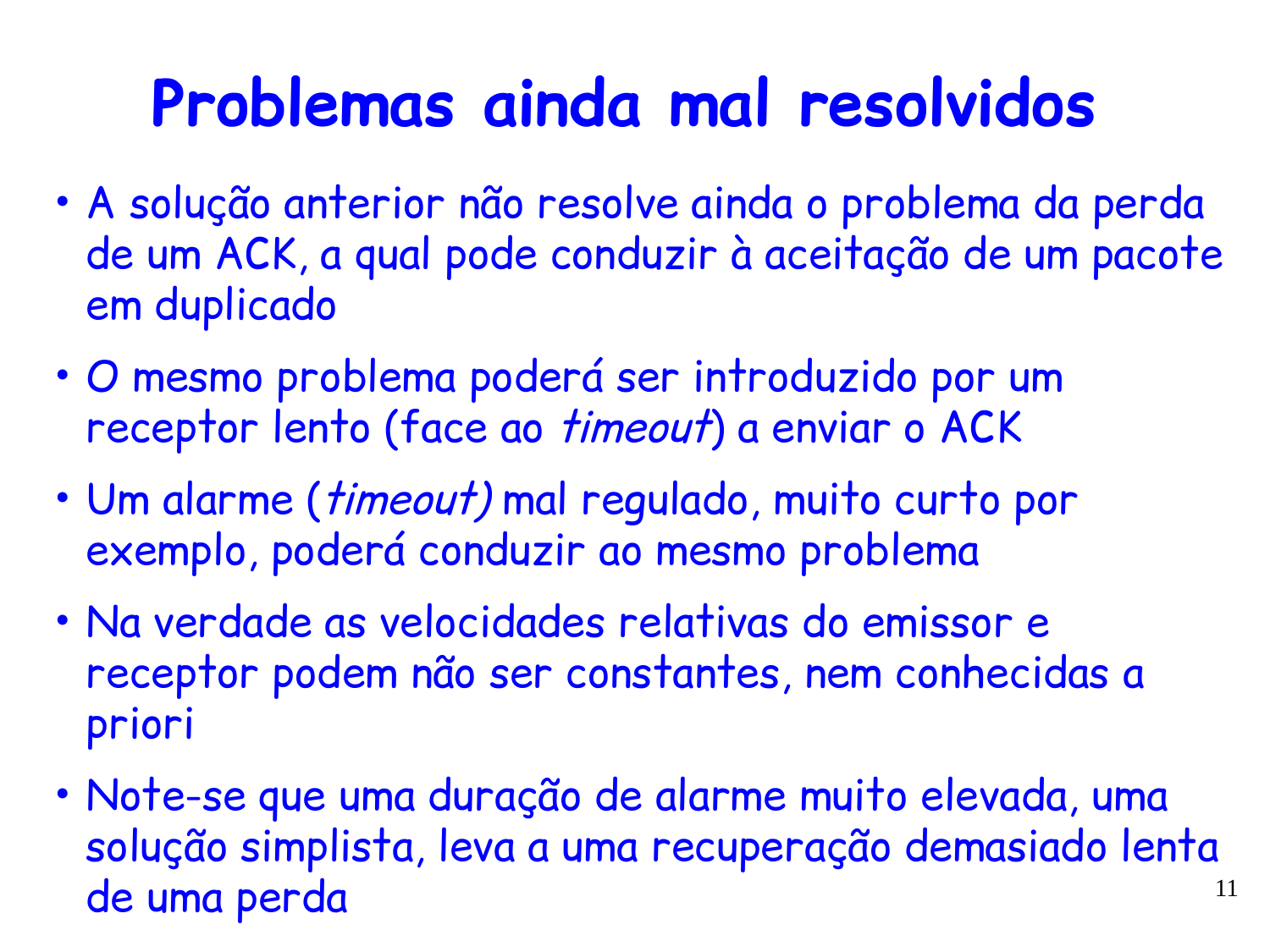

# Problemas ainda mal resolvidos
A solução anterior não resolve ainda o problema da perda de um ACK, a qual pode conduzir à aceitação de um pacote em duplicado
O mesmo problema poderá ser introduzido por um receptor lento (face ao timeout) a enviar o ACK
Um alarme (timeout) mal regulado, muito curto por exemplo, poderá conduzir ao mesmo problema
Na verdade as velocidades relativas do emissor e receptor podem não ser constantes, nem conhecidas a priori
Note-se que uma duração de alarme muito elevada, uma solução simplista, leva a uma recuperação demasiado lenta de uma perda
11